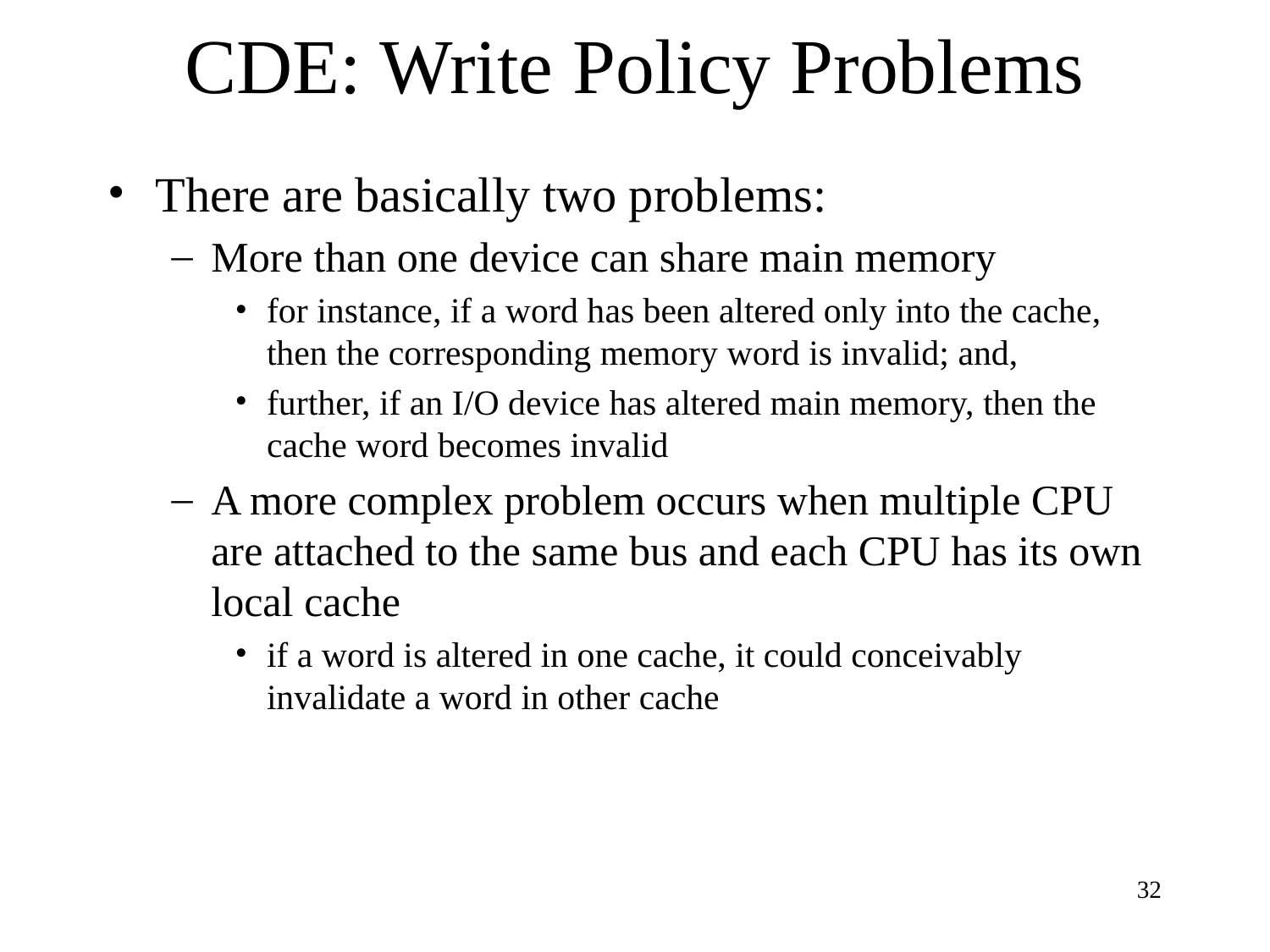

CDE: Write Policy Problems
There are basically two problems:
More than one device can share main memory
for instance, if a word has been altered only into the cache, then the corresponding memory word is invalid; and,
further, if an I/O device has altered main memory, then the cache word becomes invalid
A more complex problem occurs when multiple CPU are attached to the same bus and each CPU has its own local cache
if a word is altered in one cache, it could conceivably invalidate a word in other cache
32